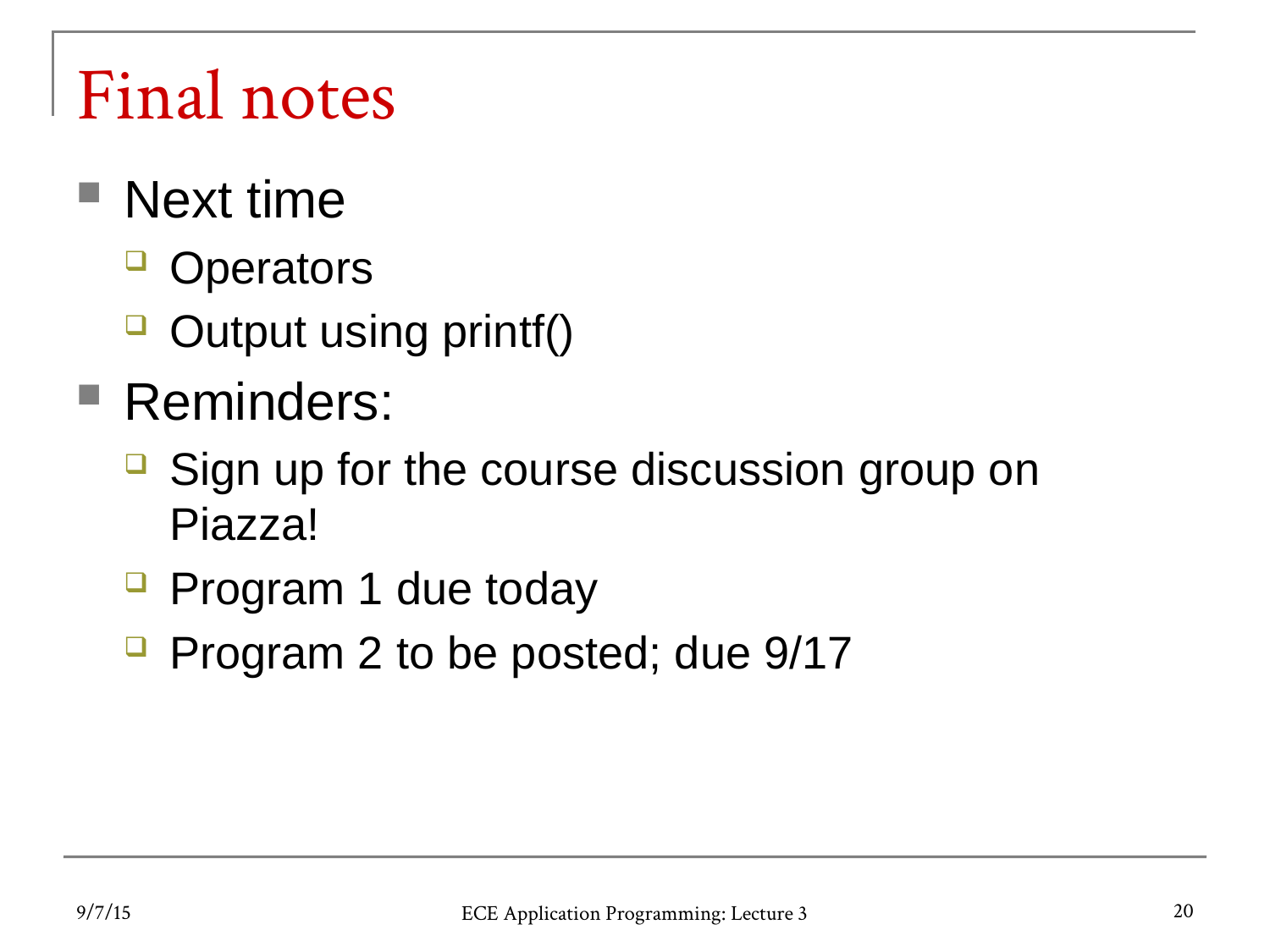

# Final notes
Next time
Operators
Output using printf()
Reminders:
Sign up for the course discussion group on Piazza!
Program 1 due today
Program 2 to be posted; due 9/17
9/7/15
20
ECE Application Programming: Lecture 3